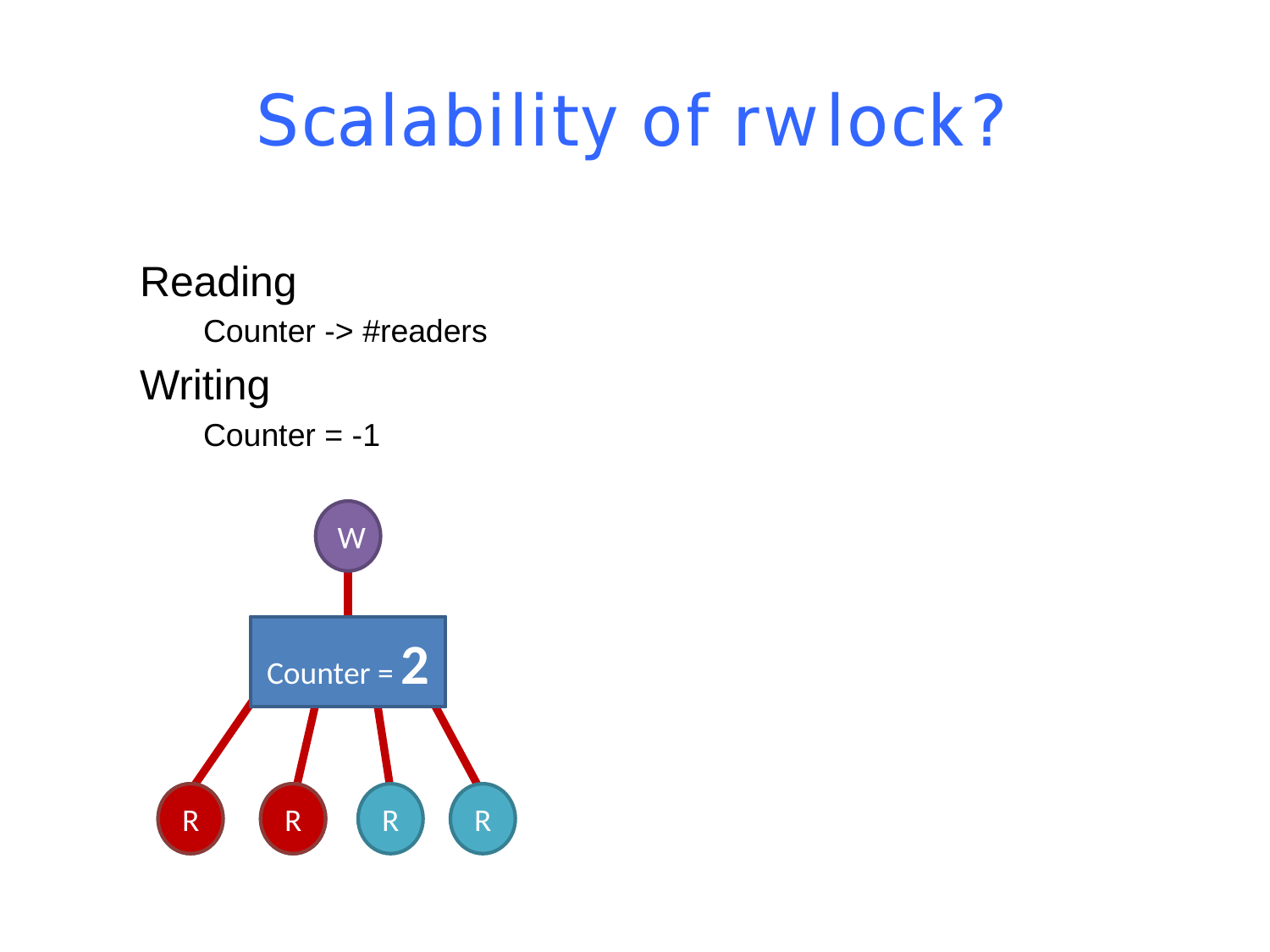

# Scalability of rwlock?
Reading
Counter -> #readers
Writing
Counter = -1
W
Counter = 0
Counter = 1
Counter = 2
R
R
R
R
R
R